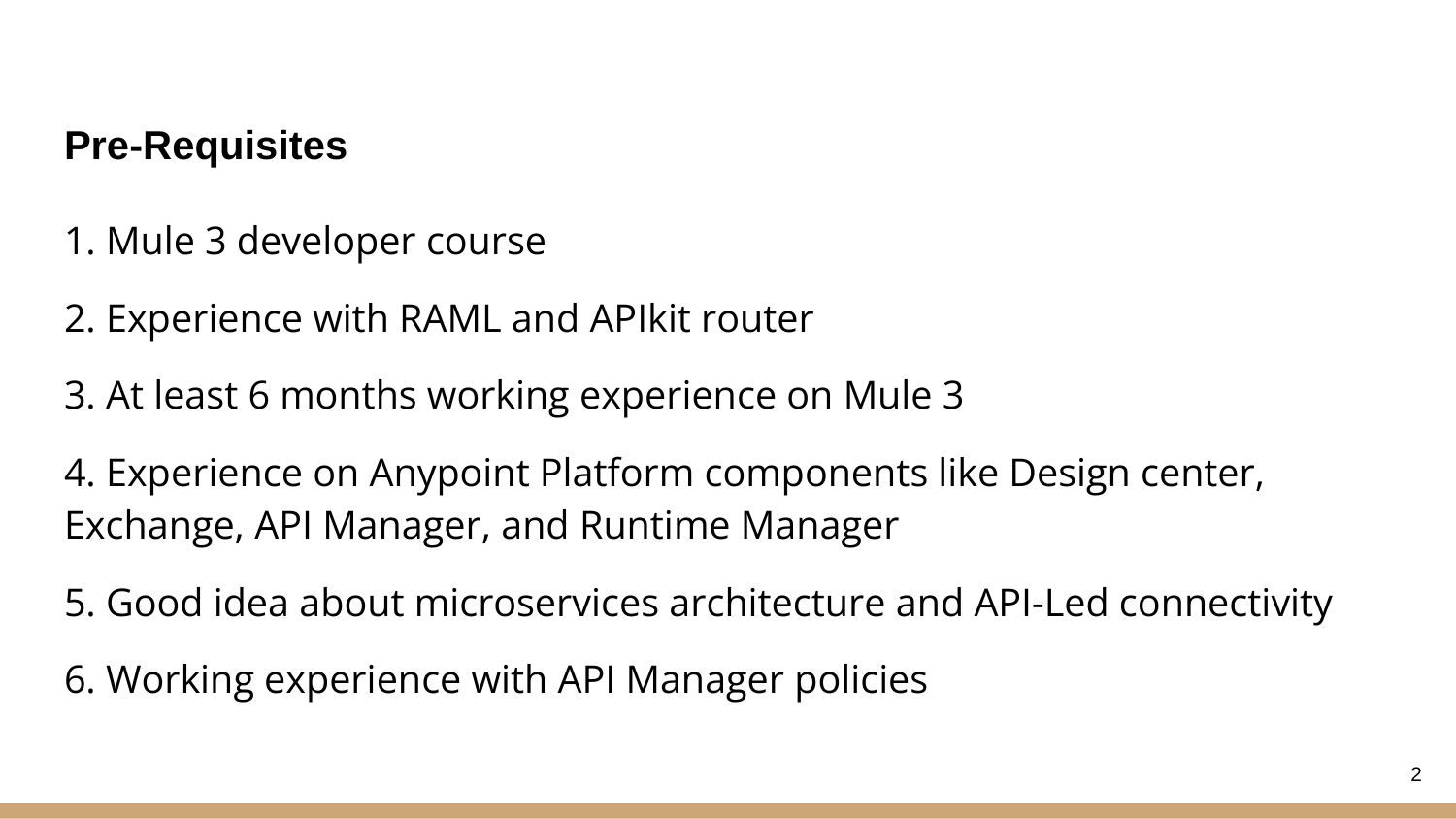

# Pre-Requisites
1. Mule 3 developer course
2. Experience with RAML and APIkit router
3. At least 6 months working experience on Mule 3
4. Experience on Anypoint Platform components like Design center, Exchange, API Manager, and Runtime Manager
5. Good idea about microservices architecture and API-Led connectivity
6. Working experience with API Manager policies

2